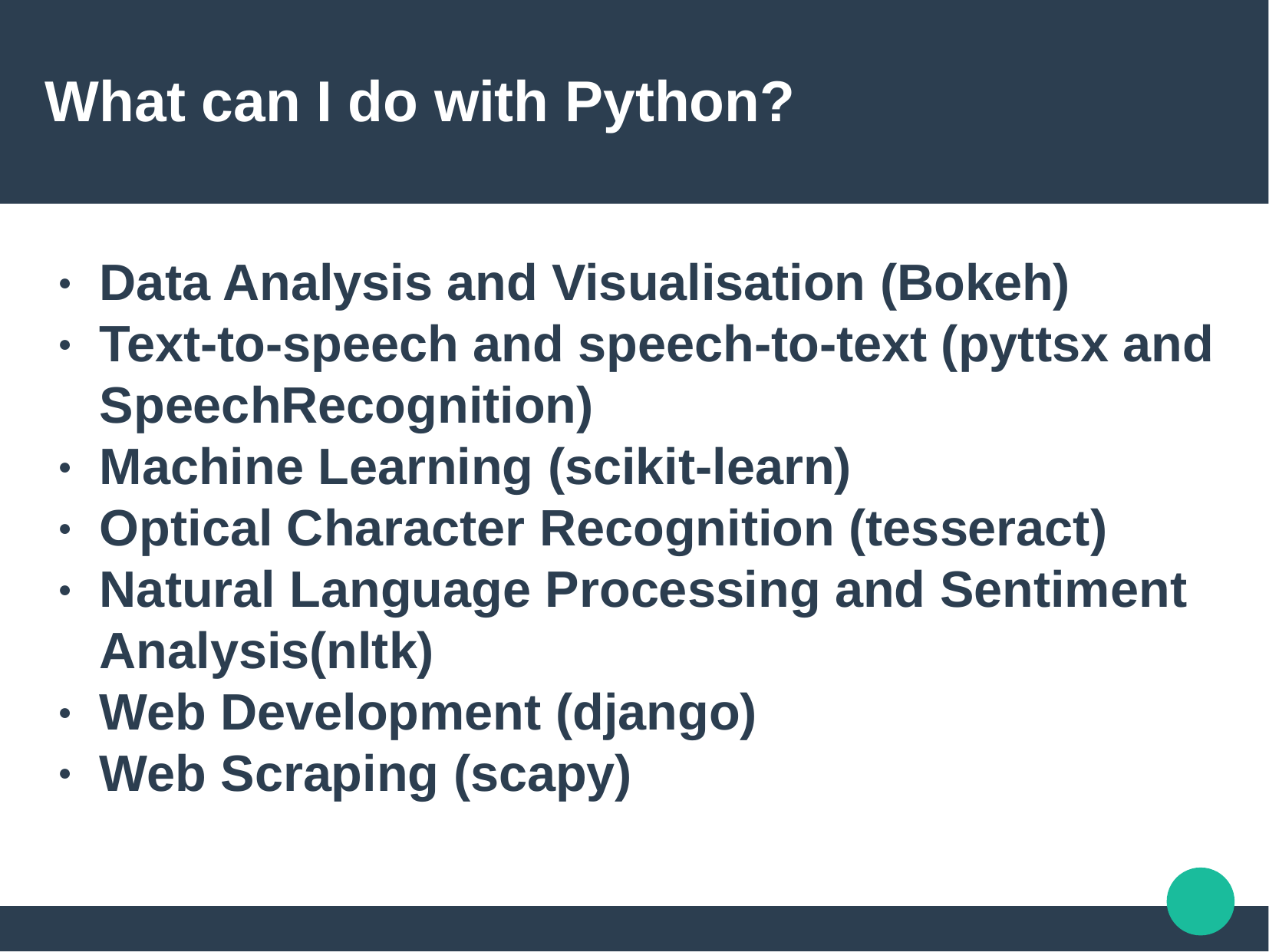

What can I do with Python?
Data Analysis and Visualisation (Bokeh)
Text-to-speech and speech-to-text (pyttsx and SpeechRecognition)
Machine Learning (scikit-learn)
Optical Character Recognition (tesseract)
Natural Language Processing and Sentiment Analysis(nltk)
Web Development (django)
Web Scraping (scapy)